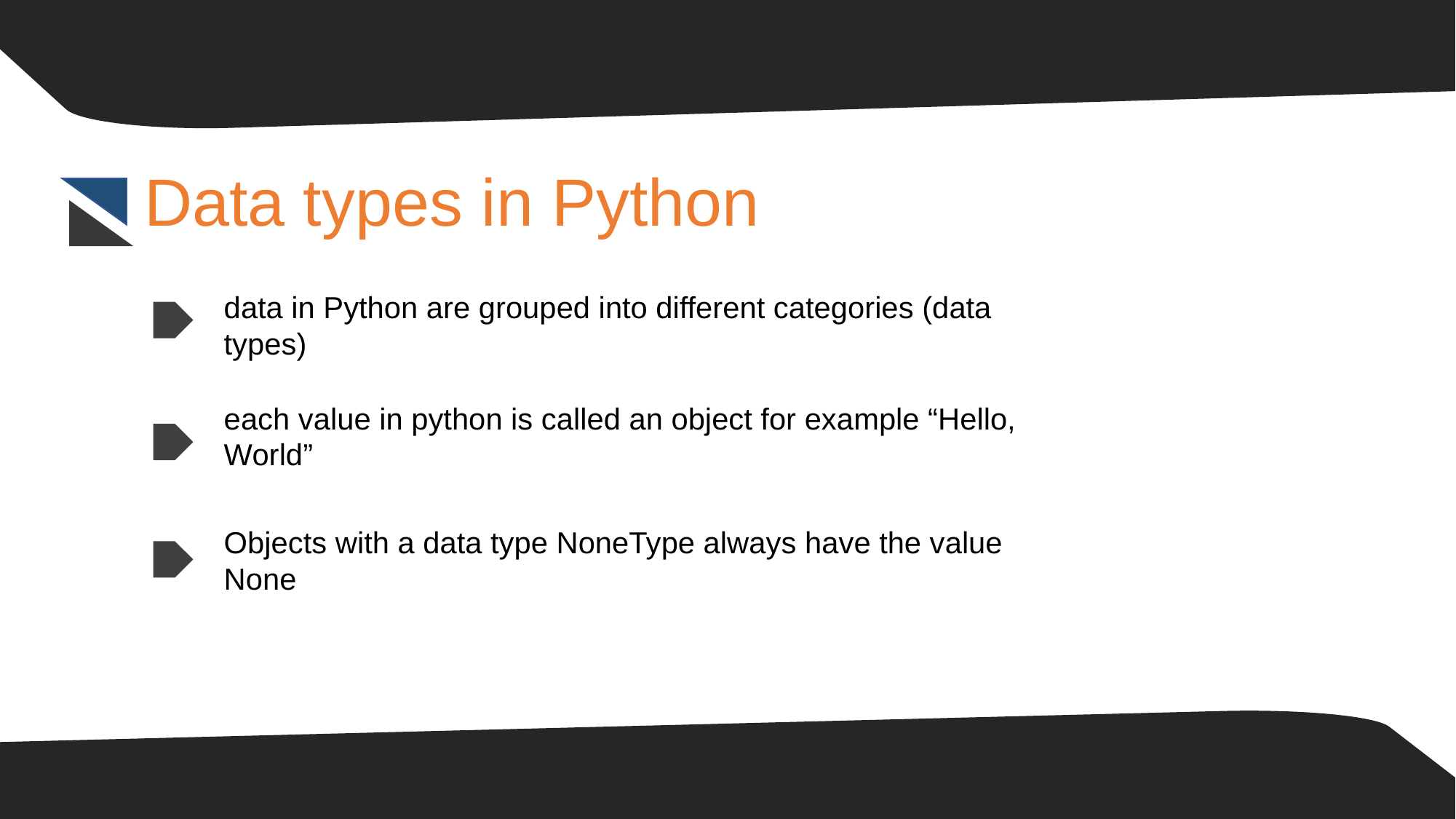

Data types in Python

data in Python are grouped into different categories (data types)

each value in python is called an object for example “Hello, World”

Objects with a data type NoneType always have the value None